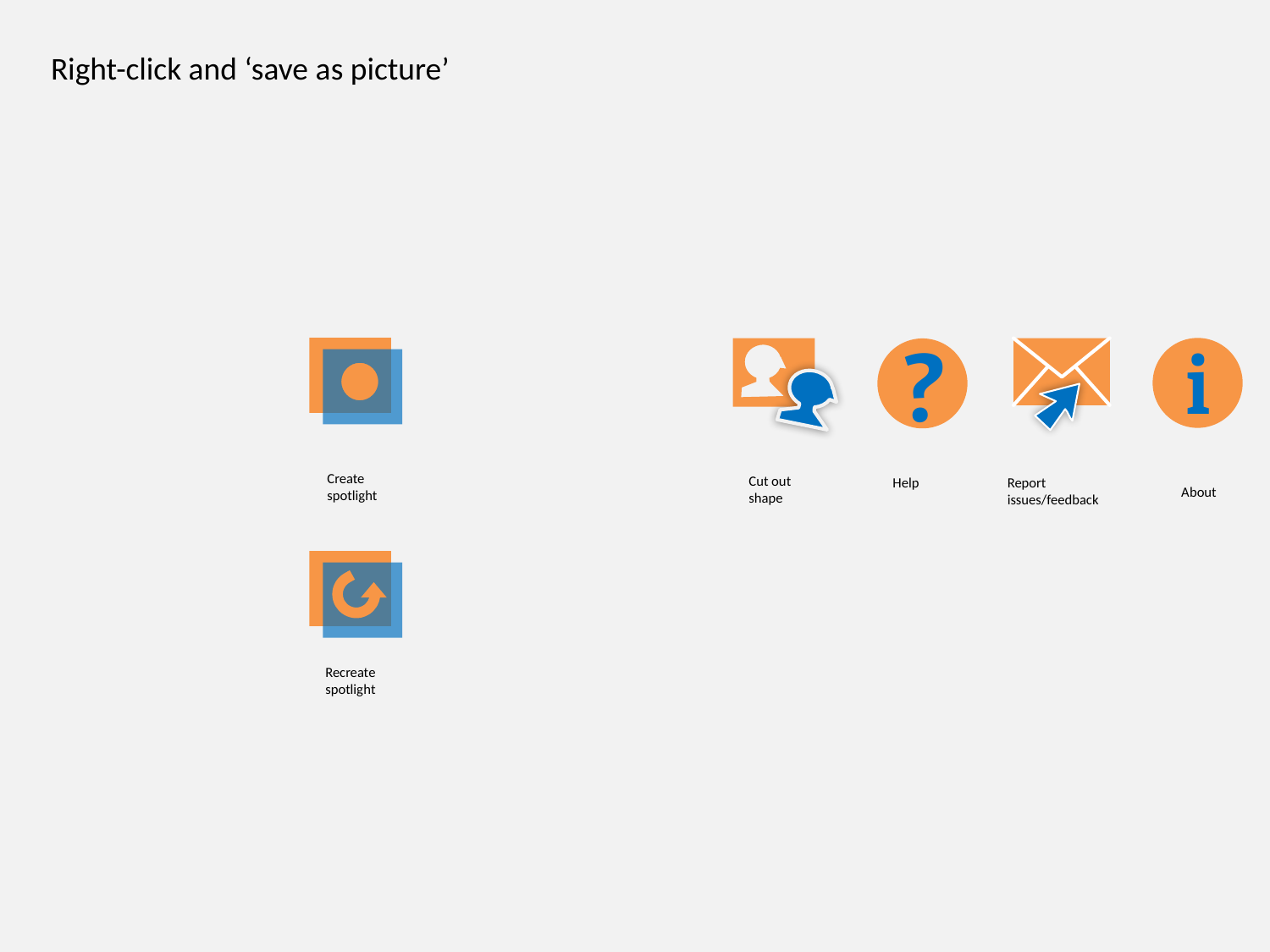

Right-click and ‘save as picture’

?

i

Create spotlight
Cut out shape
Help
Report issues/feedback
About

Recreate spotlight